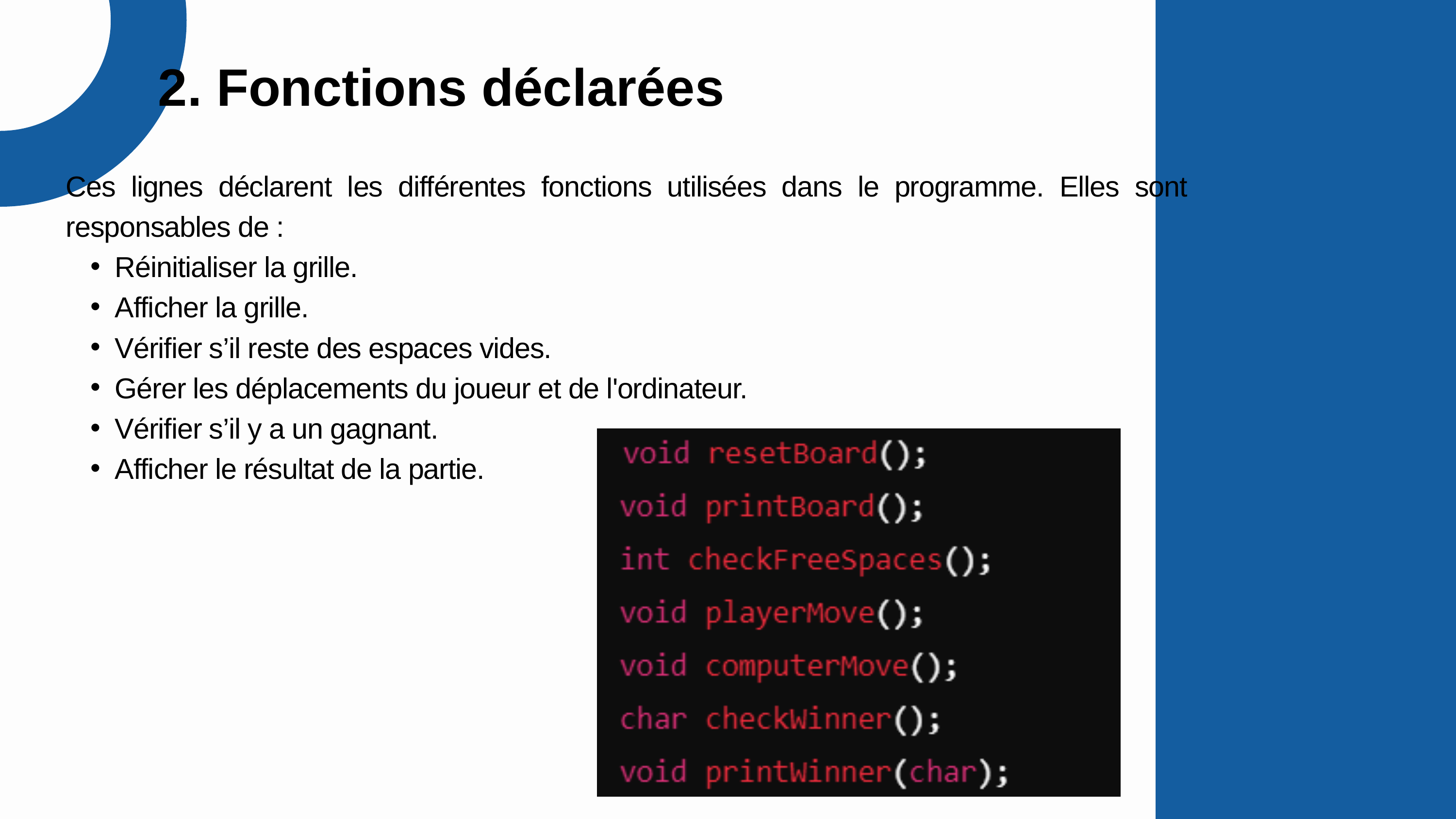

2. Fonctions déclarées
Ces lignes déclarent les différentes fonctions utilisées dans le programme. Elles sont responsables de :
Réinitialiser la grille.
Afficher la grille.
Vérifier s’il reste des espaces vides.
Gérer les déplacements du joueur et de l'ordinateur.
Vérifier s’il y a un gagnant.
Afficher le résultat de la partie.